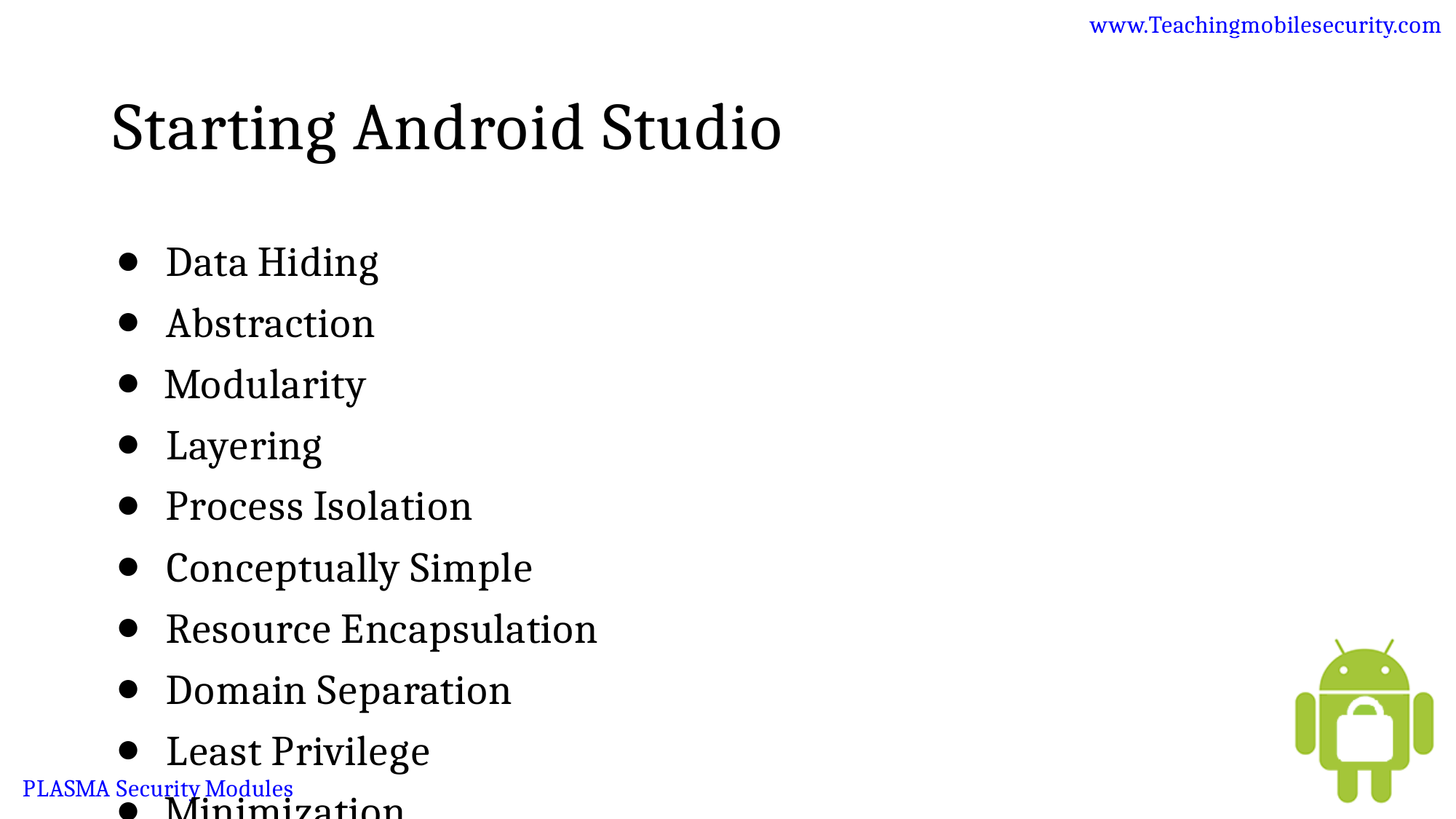

Starting Android Studio
Data Hiding
Abstraction
Modularity
Layering
Process Isolation
Conceptually Simple
Resource Encapsulation
Domain Separation
Least Privilege
Minimization